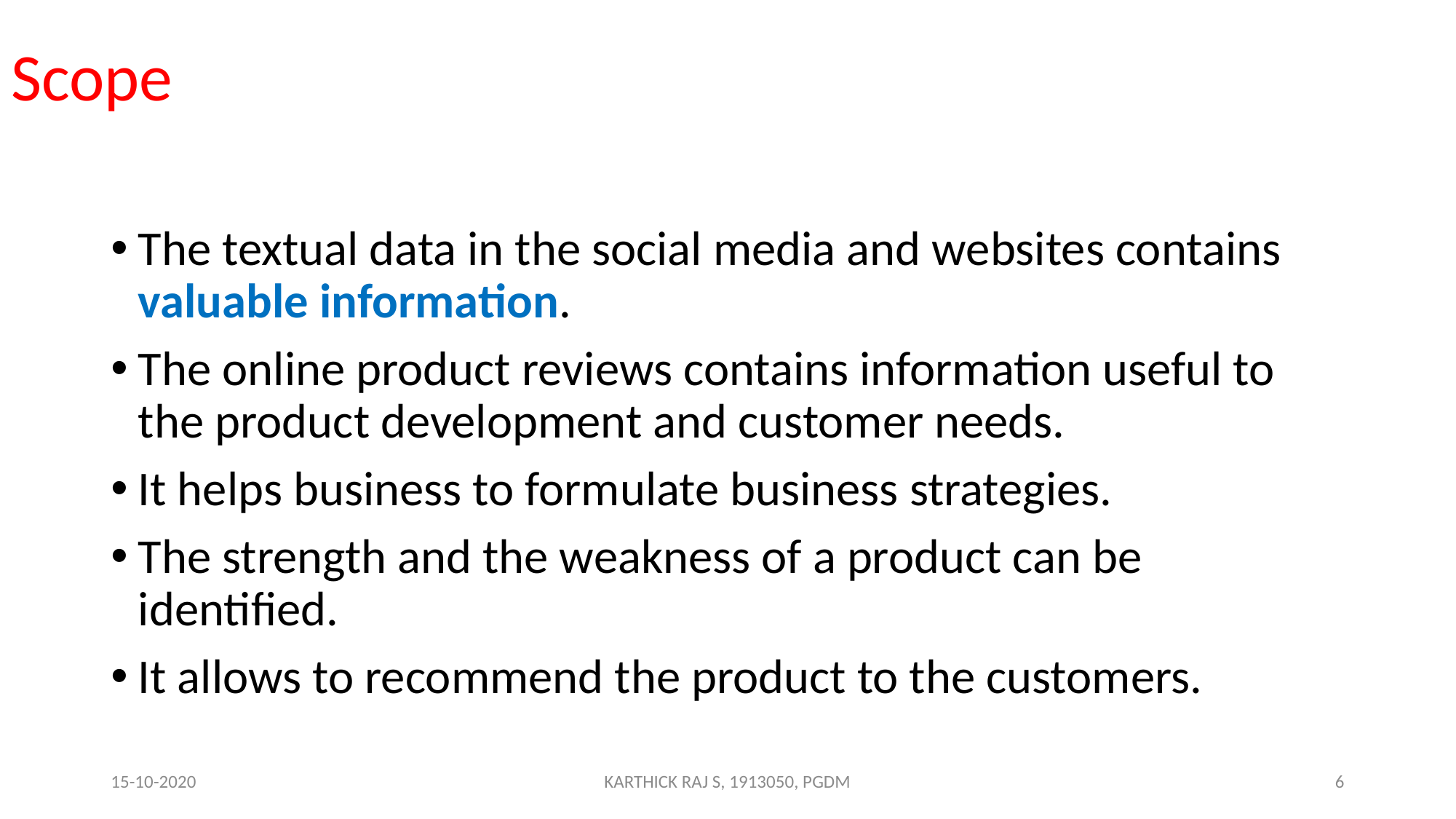

# Scope
The textual data in the social media and websites contains valuable information.
The online product reviews contains information useful to the product development and customer needs.
It helps business to formulate business strategies.
The strength and the weakness of a product can be identified.
It allows to recommend the product to the customers.
15-10-2020
KARTHICK RAJ S, 1913050, PGDM
6